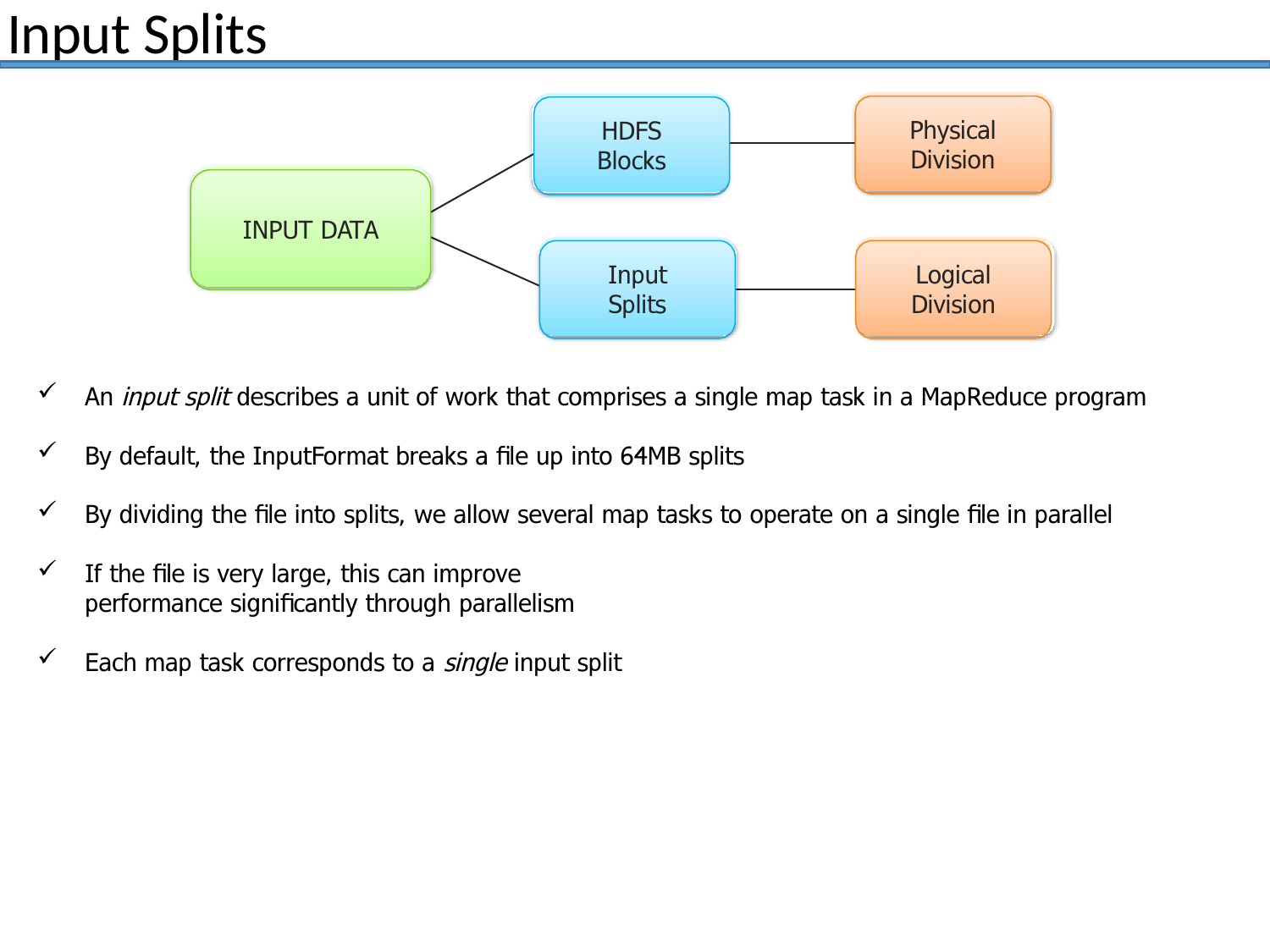

# Input Splits

Physical Division
HDFS
Blocks

INPUT DATA

Input Splits
Logical Division

An input split describes a unit of work that comprises a single map task in a MapReduce program

By default, the InputFormat breaks a file up into 64MB splits

By dividing the file into splits, we allow several map tasks to operate on a single file in parallel

If the file is very large, this can improve
performance significantly through parallelism

Each map task corresponds to a single input split